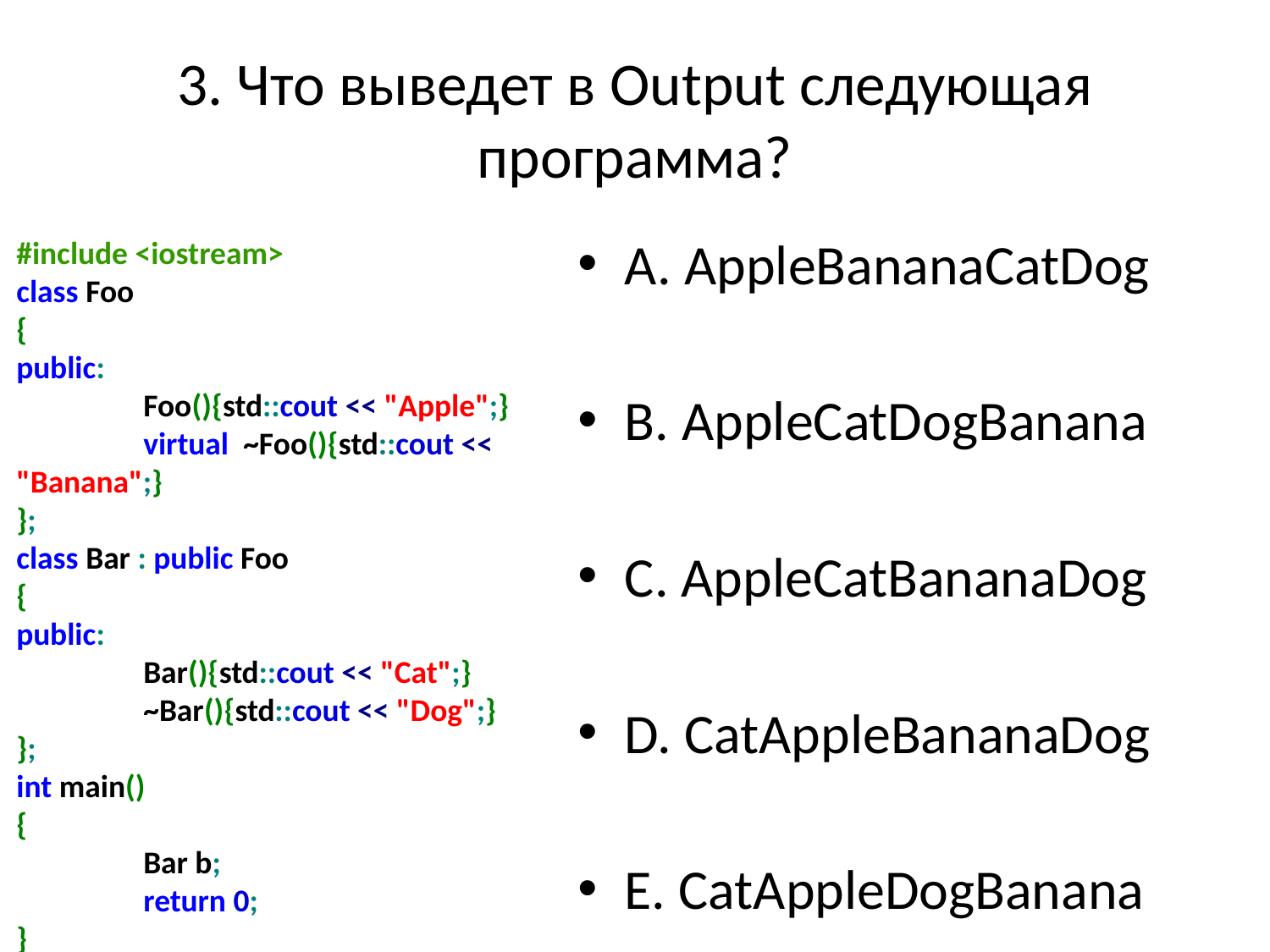

# 3. Что выведет в Output следующая программа?
A. AppleBananaCatDog

B. AppleCatDogBanana

C. AppleCatBananaDog

D. CatAppleBananaDog

E. CatAppleDogBanana
#include <iostream>
class Foo
{
public:
	Foo(){std::cout << "Apple";}
	virtual  ~Foo(){std::cout << "Banana";}
};
class Bar : public Foo
{
public:
	Bar(){std::cout << "Cat";}
	~Bar(){std::cout << "Dog";}
};
int main()
{
	Bar b;
	return 0;
}